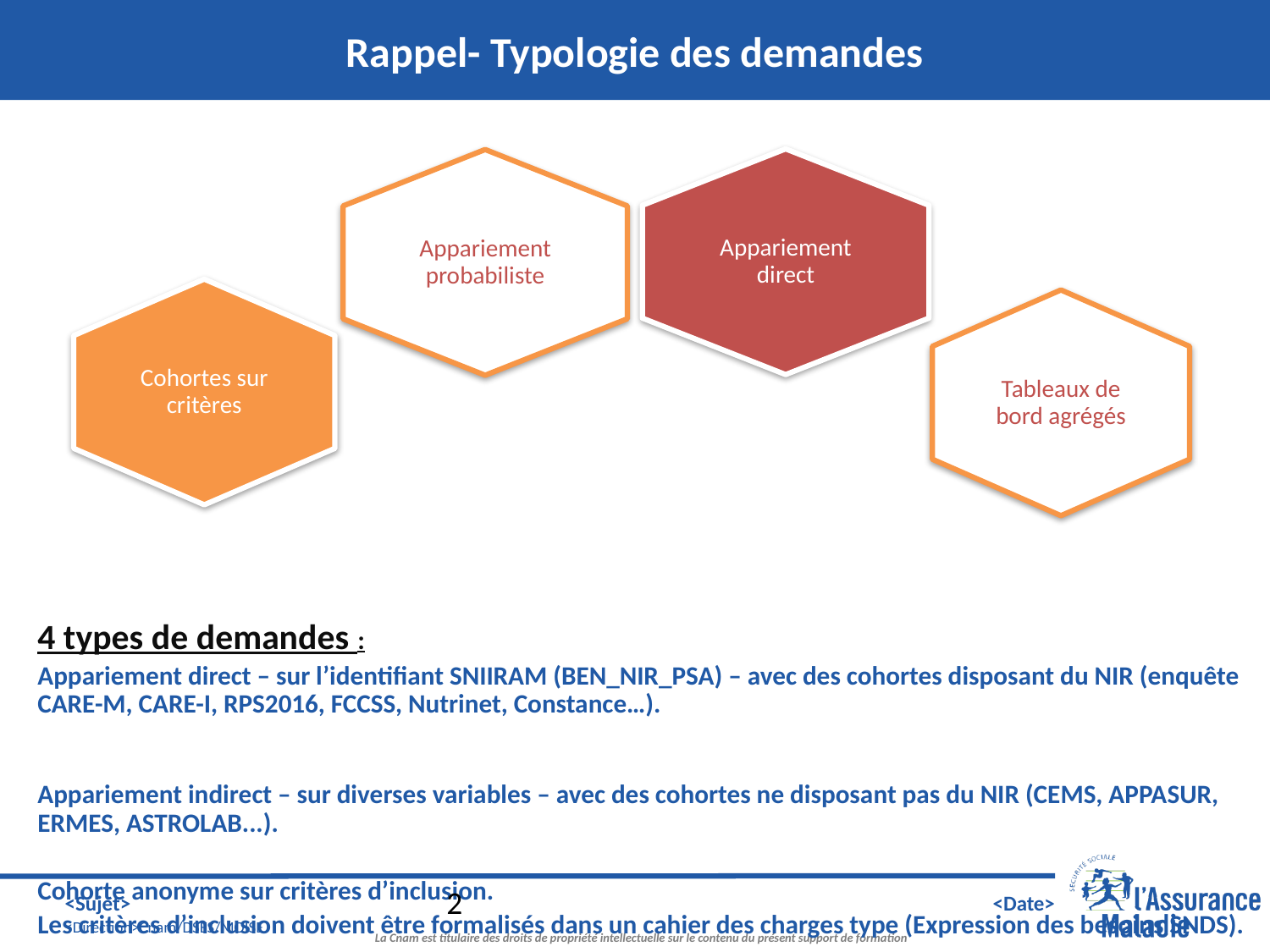

# Rappel- Typologie des demandes

4 types de demandes :
Appariement direct – sur l’identifiant SNIIRAM (BEN_NIR_PSA) – avec des cohortes disposant du NIR (enquête CARE-M, CARE-I, RPS2016, FCCSS, Nutrinet, Constance…).

Appariement indirect – sur diverses variables – avec des cohortes ne disposant pas du NIR (CEMS, APPASUR, ERMES, ASTROLAB...).

Cohorte anonyme sur critères d’inclusion.
Les critères d’inclusion doivent être formalisés dans un cahier des charges type (Expression des besoins SNDS).

Tableaux de bord agrégés (statistiques descriptives d’une pathologie…).

Appariement direct

Cohortes sur critères
Tableaux de bord agrégés
Appariement probabiliste

2